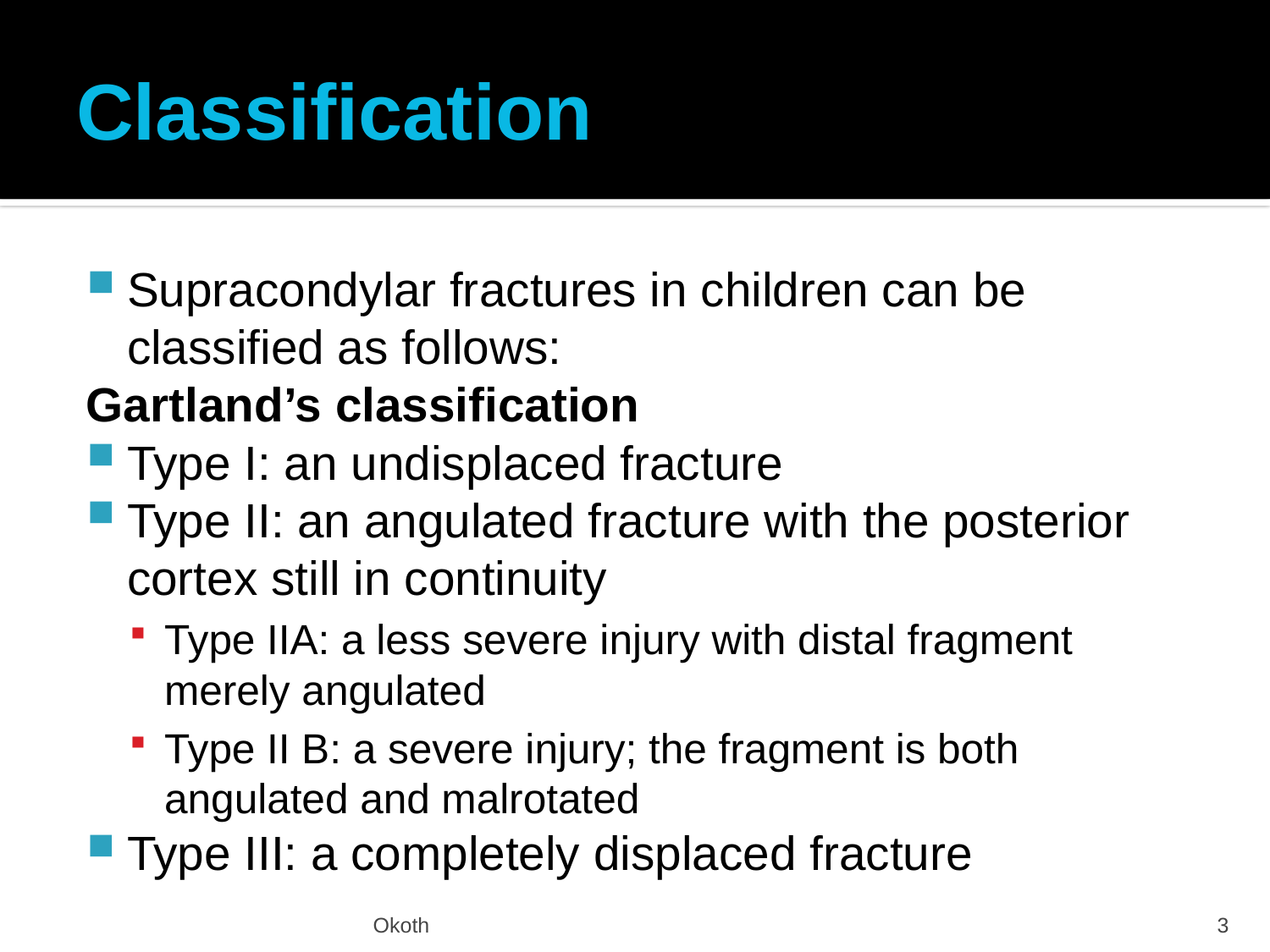

# Classification
Supracondylar fractures in children can be classified as follows:
Gartland’s classification
Type I: an undisplaced fracture
Type II: an angulated fracture with the posterior cortex still in continuity
Type IIA: a less severe injury with distal fragment merely angulated
Type II B: a severe injury; the fragment is both angulated and malrotated
Type III: a completely displaced fracture
Okoth
3